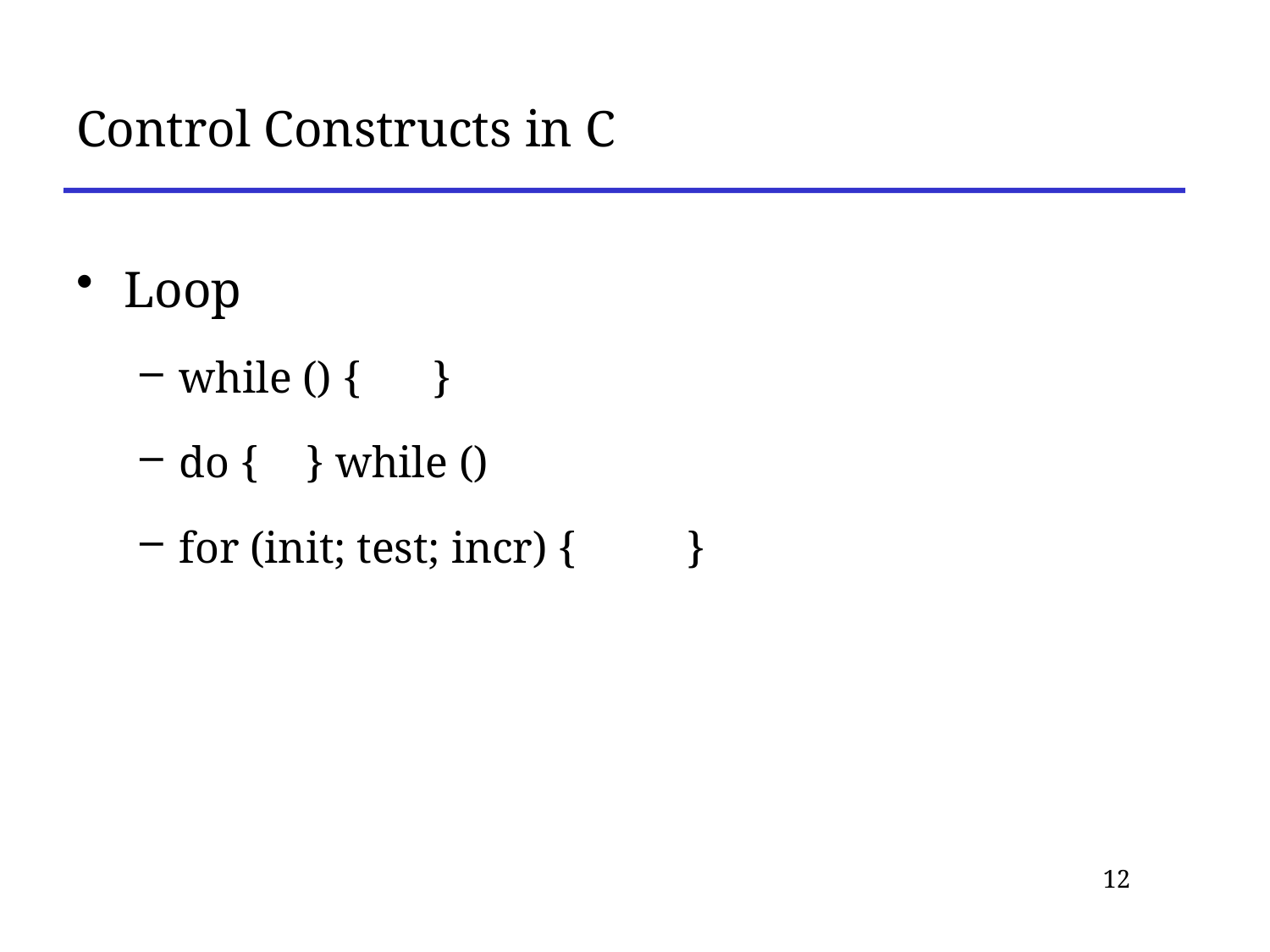

# Control Constructs in C
Loop
while () { 	}
do {	} while ()
for (init; test; incr) {	}
12